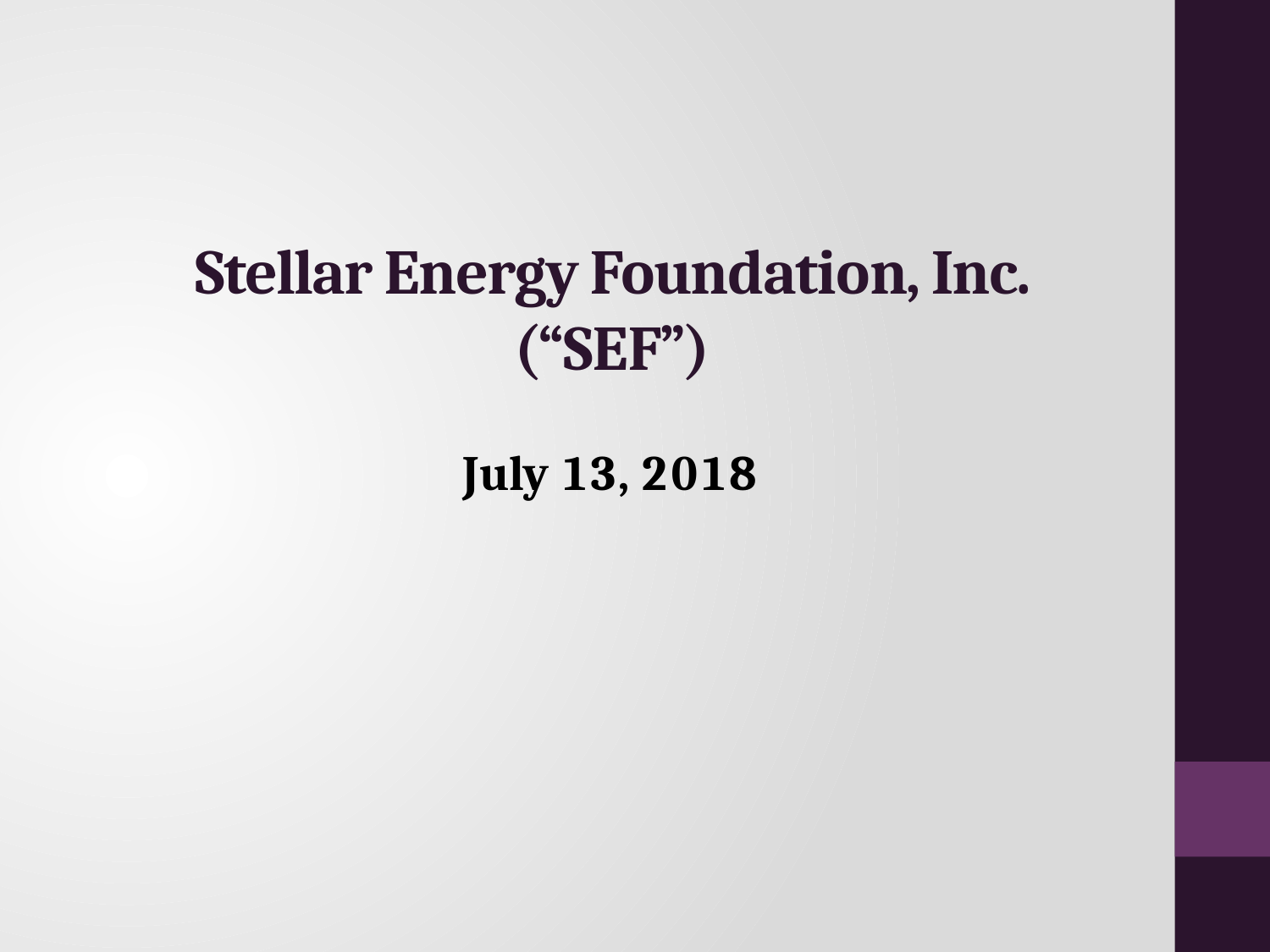

# Stellar Energy Foundation, Inc. (“SEF”)
July 13, 2018